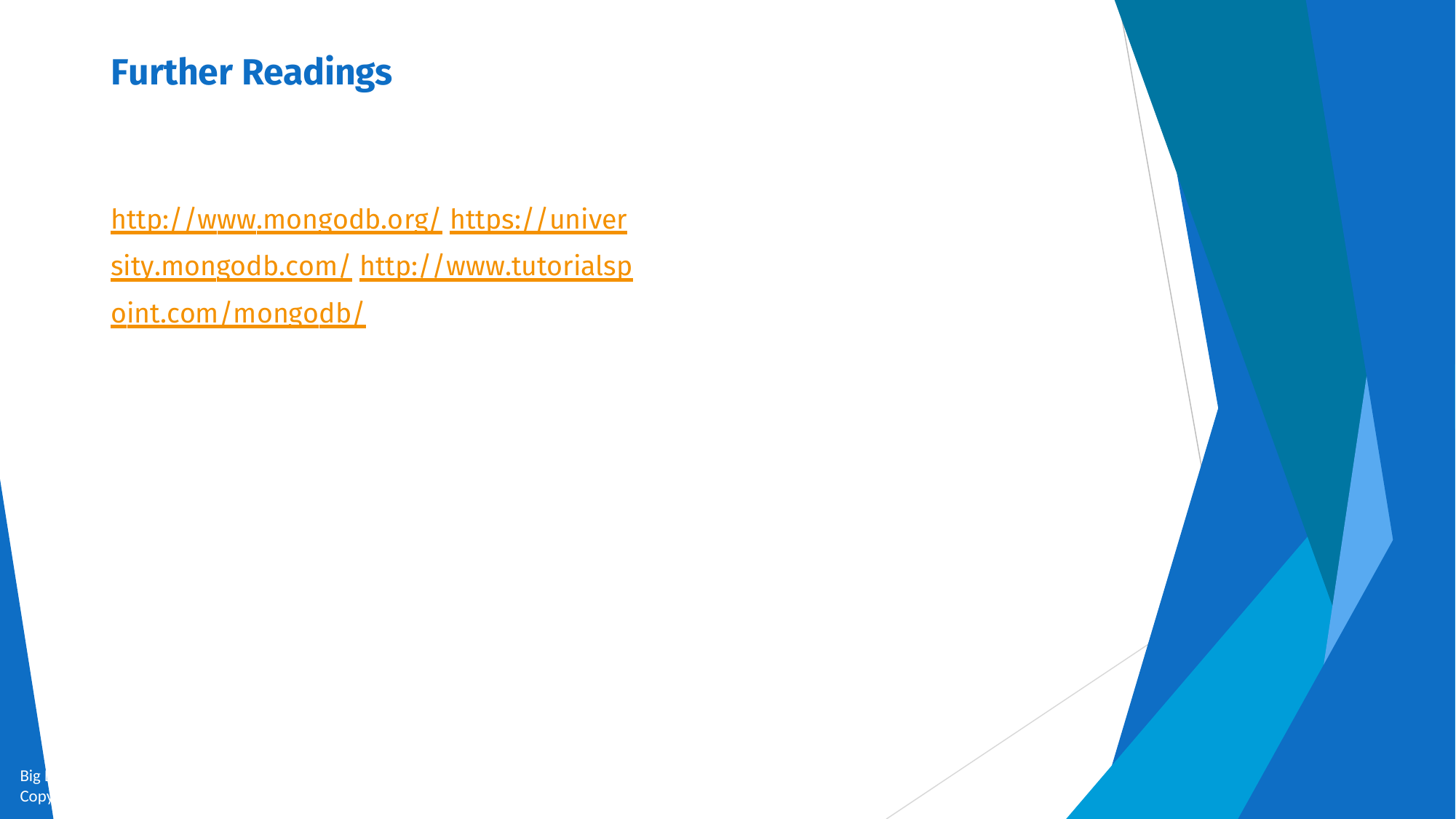

# Further Readings
http://www.mongodb.org/ https://university.mongodb.com/ http://www.tutorialspoint.com/mongodb/

Big Data and Analytics by Seema Acharya and Subhashini Chellappan
Copyright 2015, WILEY INDIA PVT. LTD.